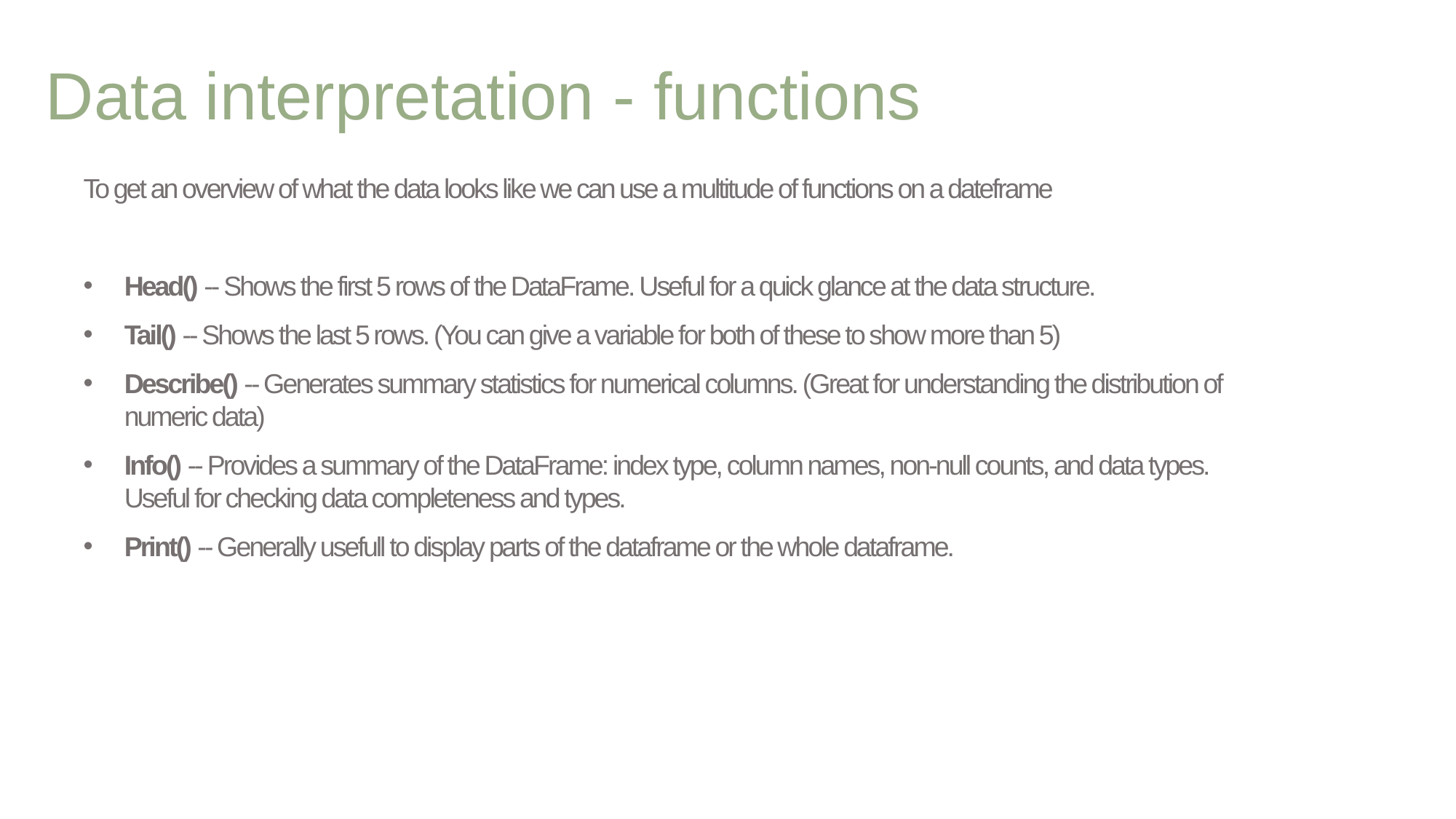

# Data interpretation - functions
To get an overview of what the data looks like we can use a multitude of functions on a dateframe

Head() -- Shows the first 5 rows of the DataFrame. Useful for a quick glance at the data structure.
Tail() -- Shows the last 5 rows. (You can give a variable for both of these to show more than 5)
Describe() -- Generates summary statistics for numerical columns. (Great for understanding the distribution of numeric data)
Info() -- Provides a summary of the DataFrame: index type, column names, non-null counts, and data types. Useful for checking data completeness and types.
Print() -- Generally usefull to display parts of the dataframe or the whole dataframe.